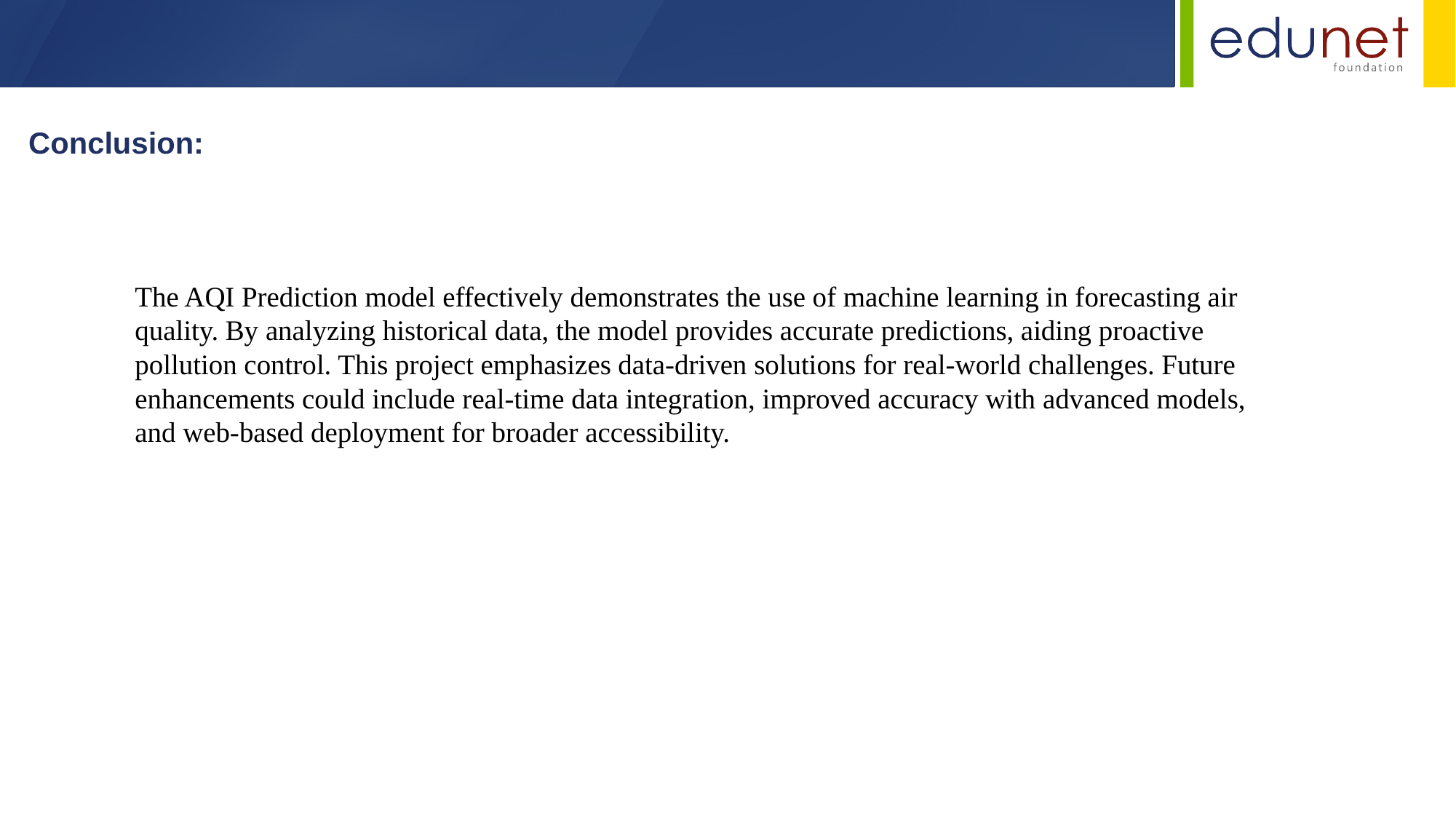

Conclusion:
The AQI Prediction model effectively demonstrates the use of machine learning in forecasting air quality. By analyzing historical data, the model provides accurate predictions, aiding proactive pollution control. This project emphasizes data-driven solutions for real-world challenges. Future enhancements could include real-time data integration, improved accuracy with advanced models, and web-based deployment for broader accessibility.